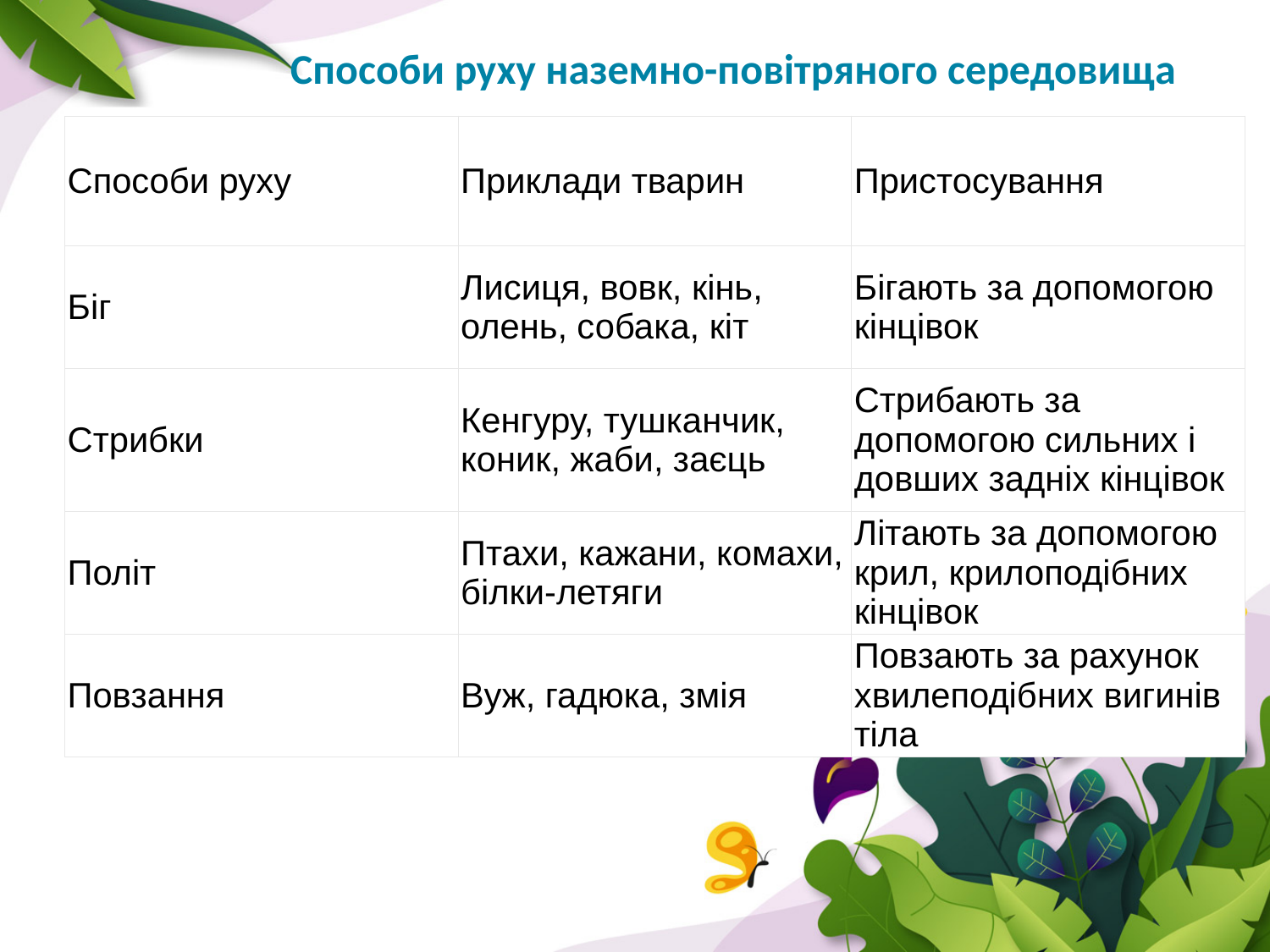

Способи руху наземно-повітряного середовища
| Способи руху | Приклади тварин | Пристосування |
| --- | --- | --- |
| Біг | Лисиця, вовк, кінь, олень, собака, кіт | Бігають за допомогою кінцівок |
| Стрибки | Кенгуру, тушканчик, коник, жаби, заєць | Стрибають за допомогою сильних і довших задніх кінцівок |
| Політ | Птахи, кажани, комахи, білки-летяги | Літають за допомогою крил, крилоподібних кінцівок |
| Повзання | Вуж, гадюка, змія | Повзають за рахунок хвилеподібних вигинів тіла |